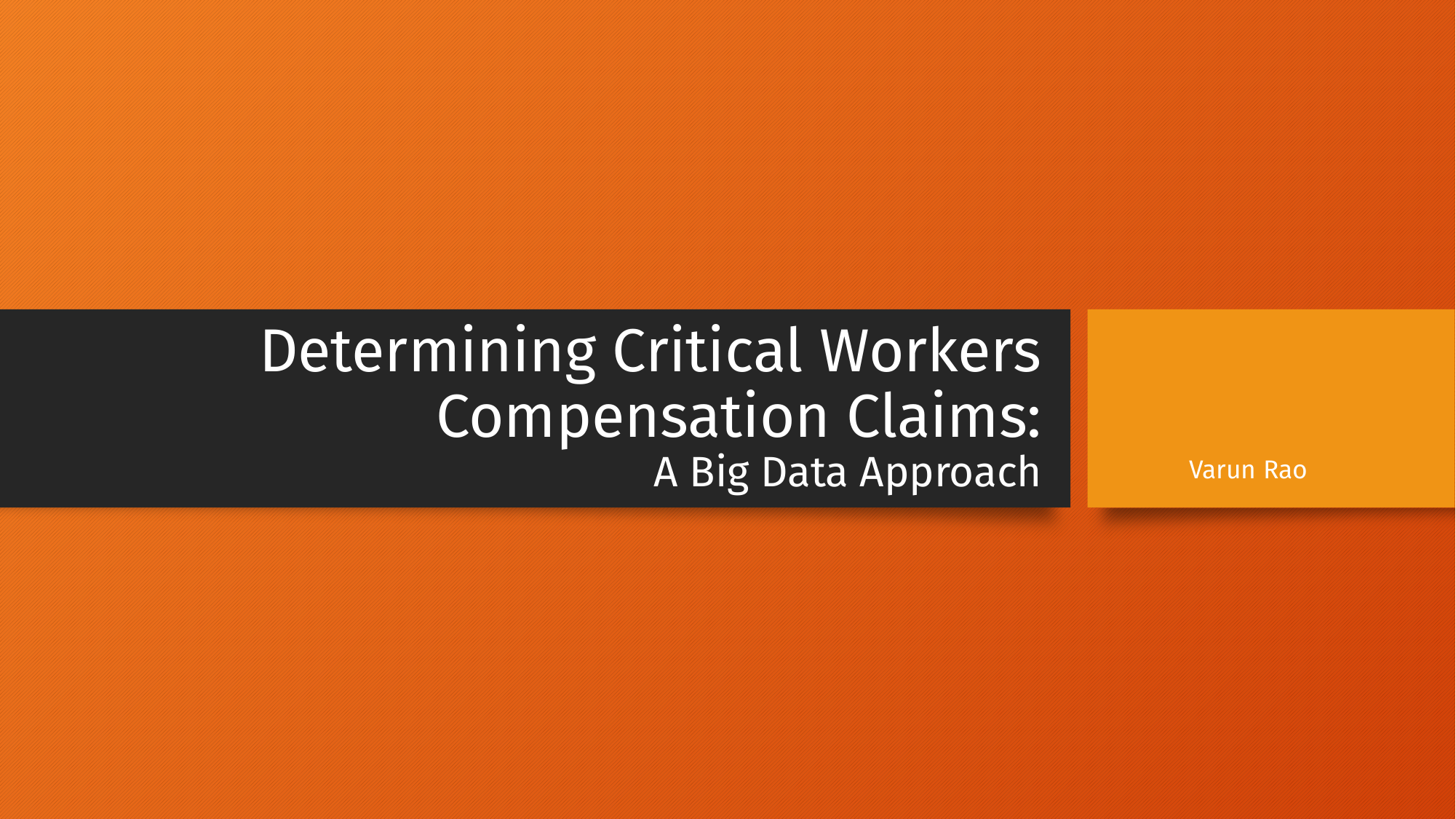

# Determining Critical Workers Compensation Claims: A Big Data Approach
Varun Rao